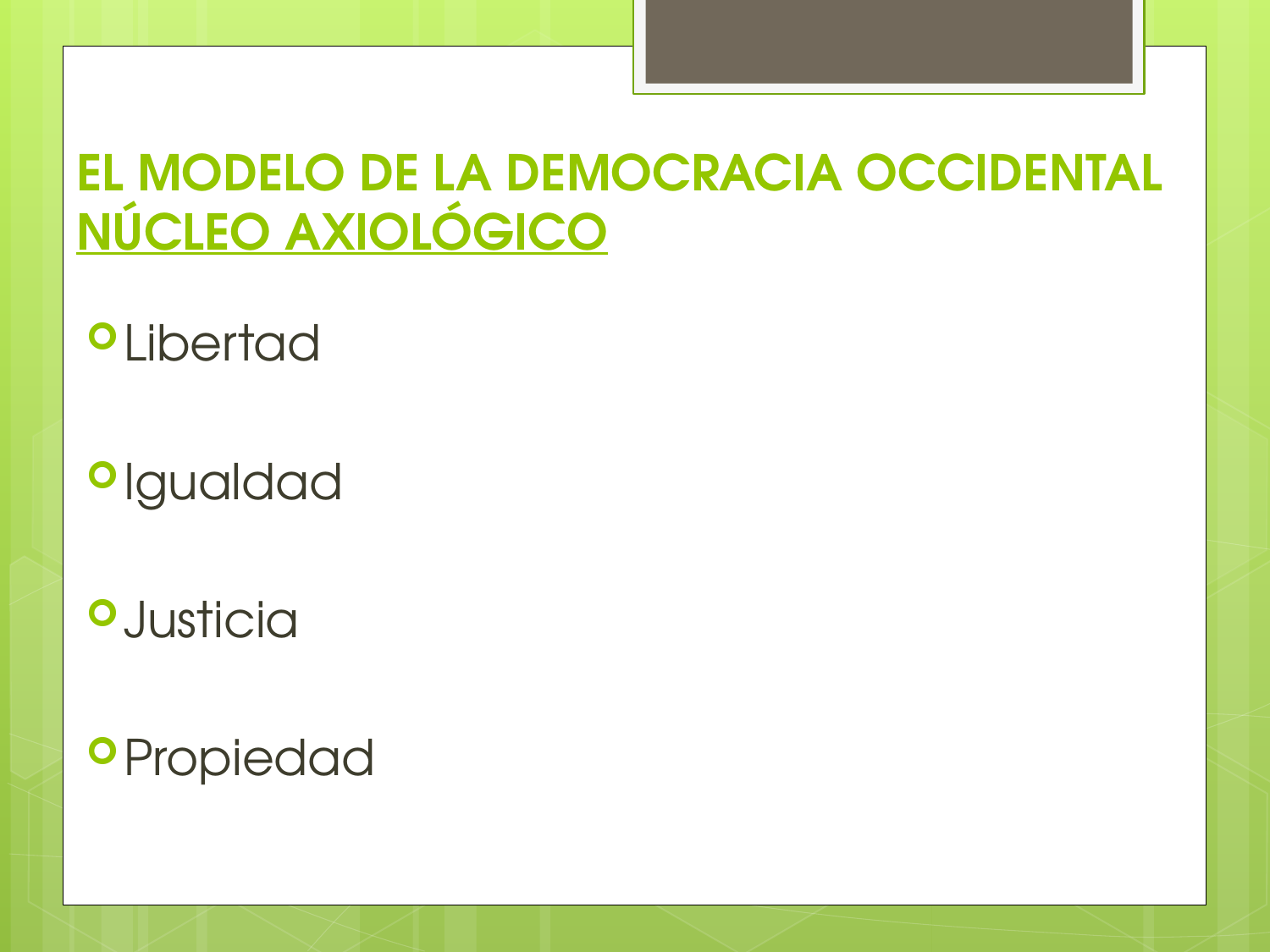

# EL MODELO DE LA DEMOCRACIA OCCIDENTAL NÚCLEO AXIOLÓGICO
Libertad

Igualdad

Justicia

Propiedad